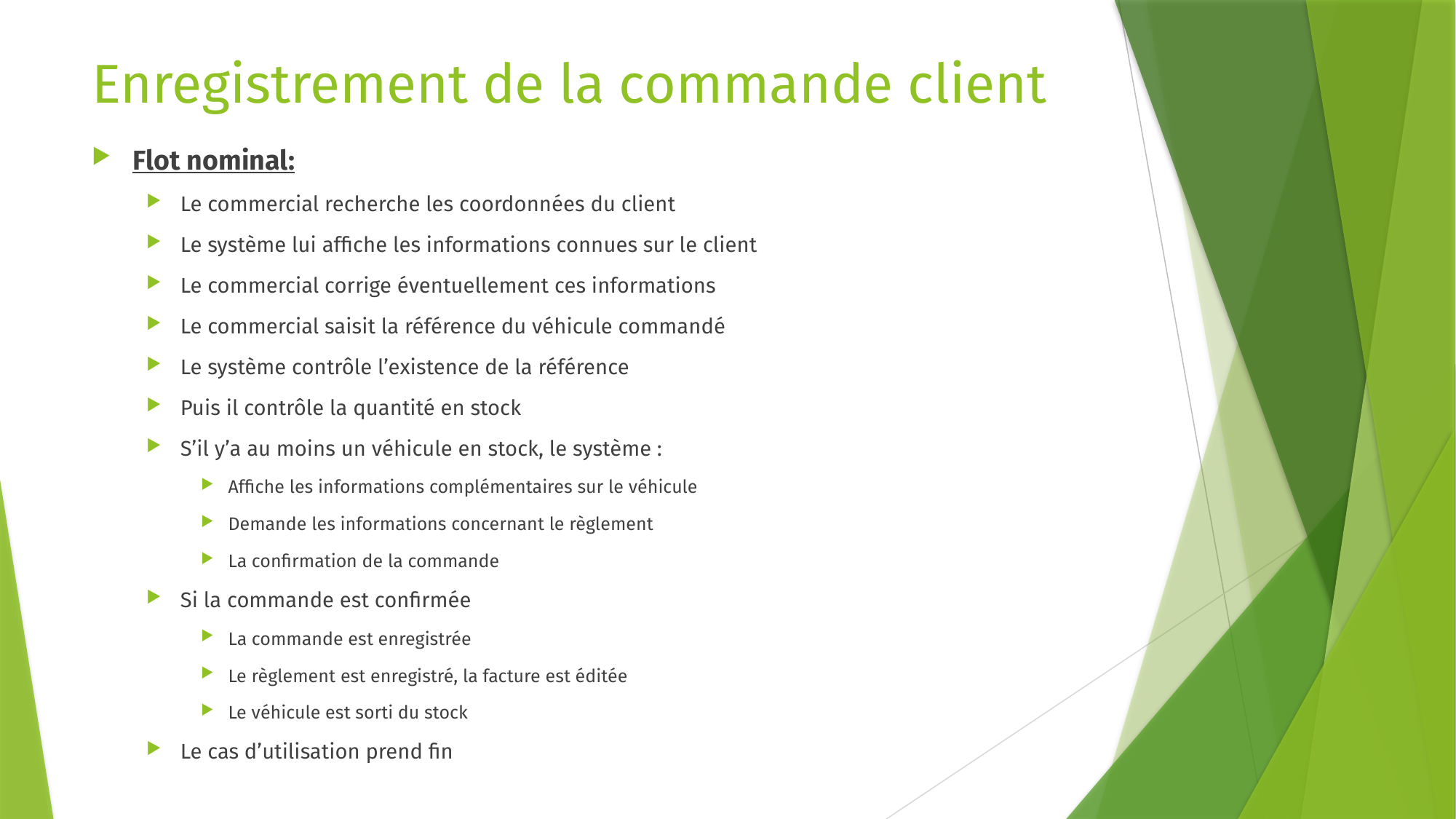

# Enregistrement de la commande client
Flot nominal:
Le commercial recherche les coordonnées du client
Le système lui affiche les informations connues sur le client
Le commercial corrige éventuellement ces informations
Le commercial saisit la référence du véhicule commandé
Le système contrôle l’existence de la référence
Puis il contrôle la quantité en stock
S’il y’a au moins un véhicule en stock, le système :
Affiche les informations complémentaires sur le véhicule
Demande les informations concernant le règlement
La confirmation de la commande
Si la commande est confirmée
La commande est enregistrée
Le règlement est enregistré, la facture est éditée
Le véhicule est sorti du stock
Le cas d’utilisation prend fin